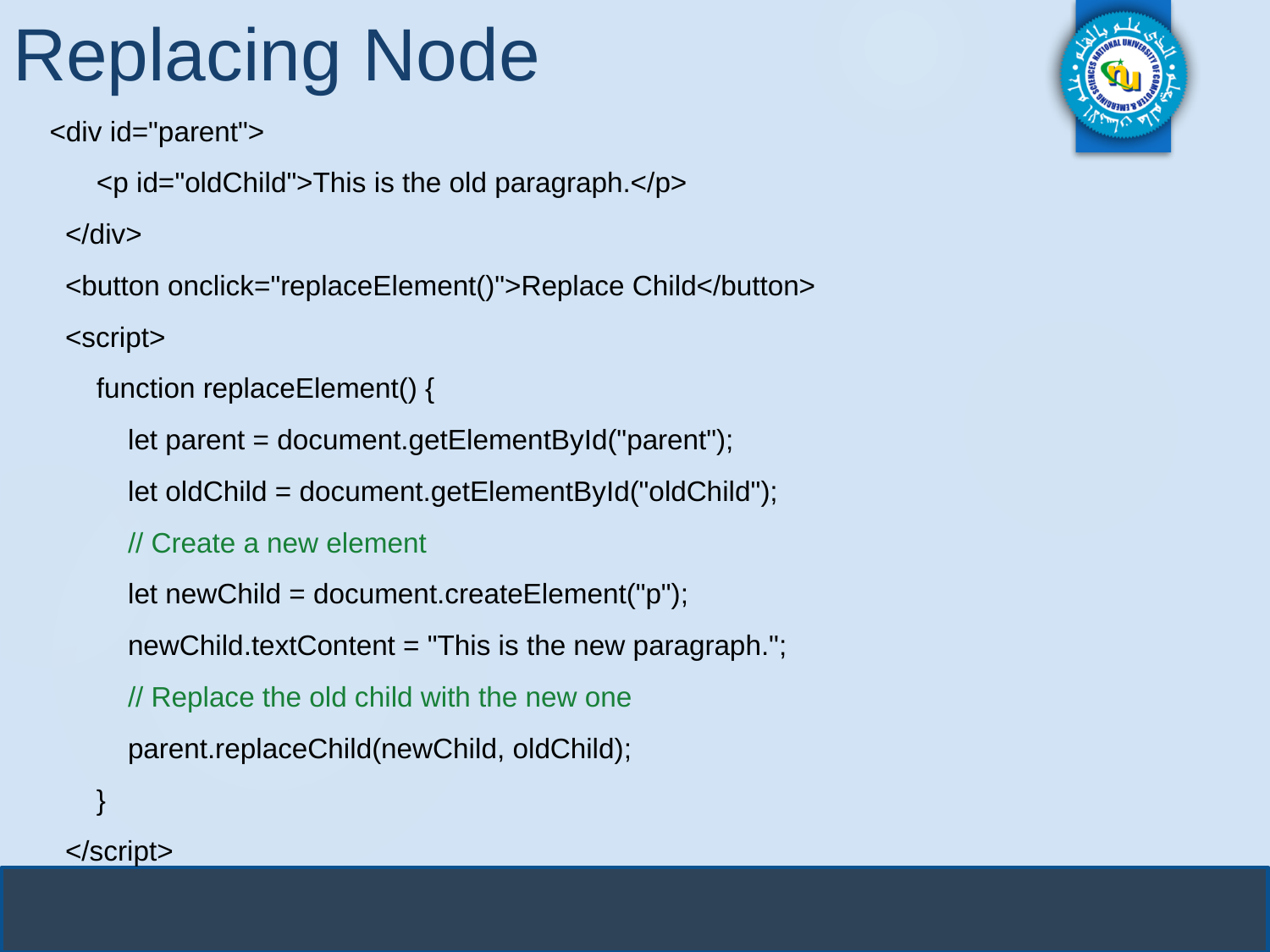

# Replacing Node
  <div id="parent">
        <p id="oldChild">This is the old paragraph.</p>
    </div>
    <button onclick="replaceElement()">Replace Child</button>
    <script>
        function replaceElement() {
            let parent = document.getElementById("parent");
            let oldChild = document.getElementById("oldChild");
            // Create a new element
            let newChild = document.createElement("p");
            newChild.textContent = "This is the new paragraph.";
            // Replace the old child with the new one
            parent.replaceChild(newChild, oldChild);
        }
    </script>